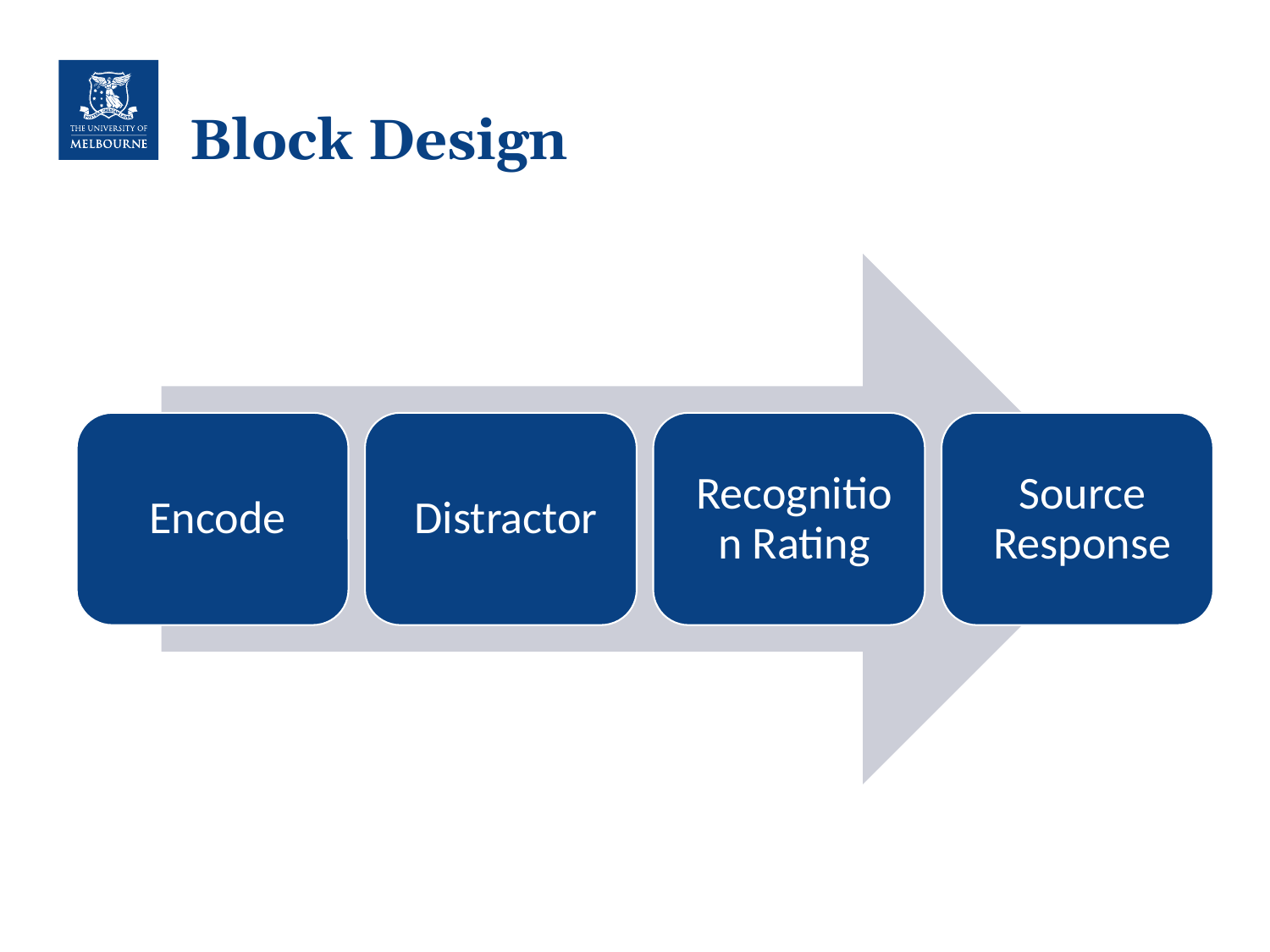

# Block Design
Encode
Distractor
Recognition Rating
Source Response